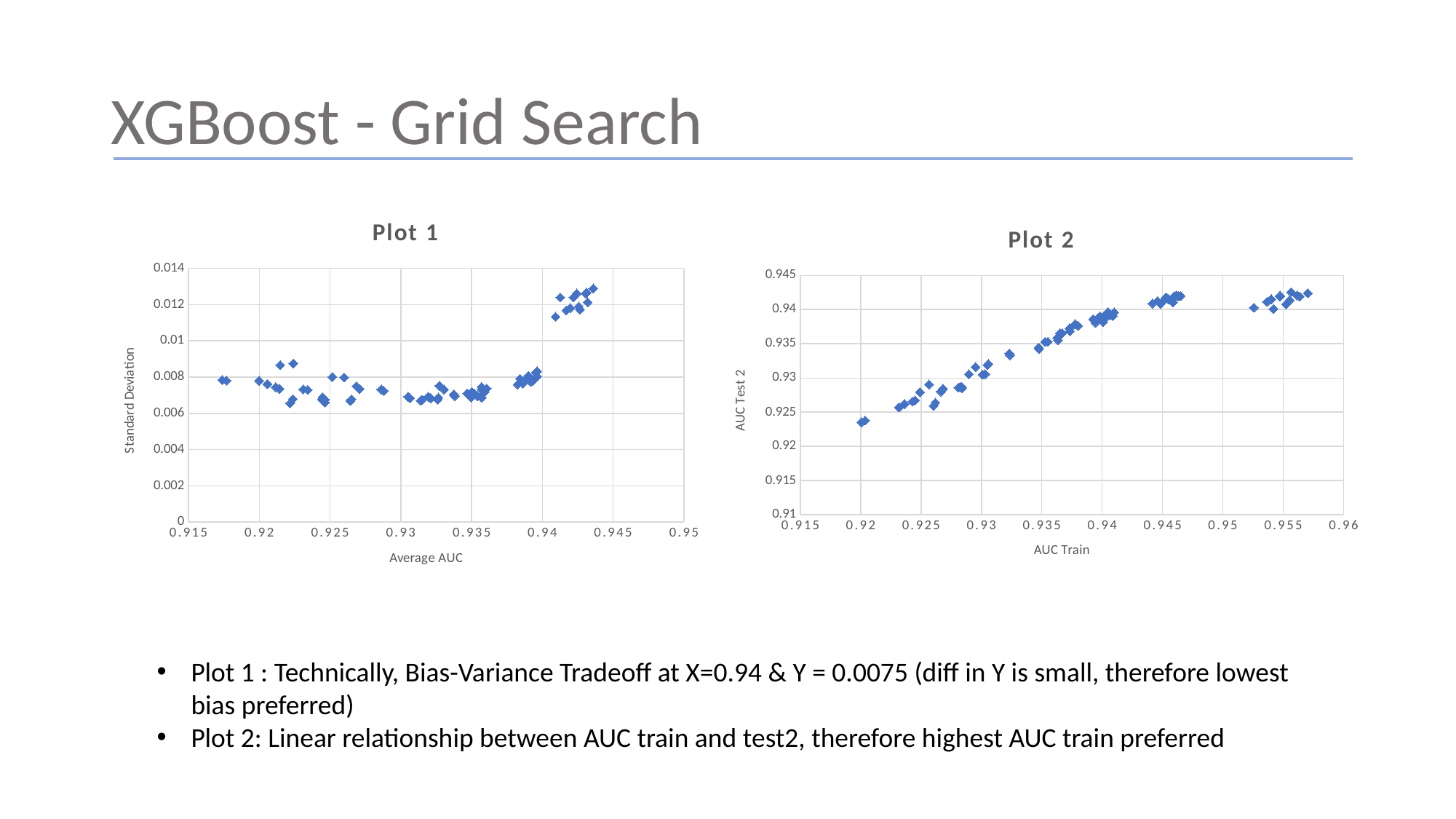

# XGBoost - Grid Search

### Chart: Plot 1

| Category | Std Dev |
|---|---|

### Chart:  Plot 2

| Category | AUC Test2 |
|---|---|
Plot 1 : Technically, Bias-Variance Tradeoff at X=0.94 & Y = 0.0075 (diff in Y is small, therefore lowest bias preferred)
Plot 2: Linear relationship between AUC train and test2, therefore highest AUC train preferred